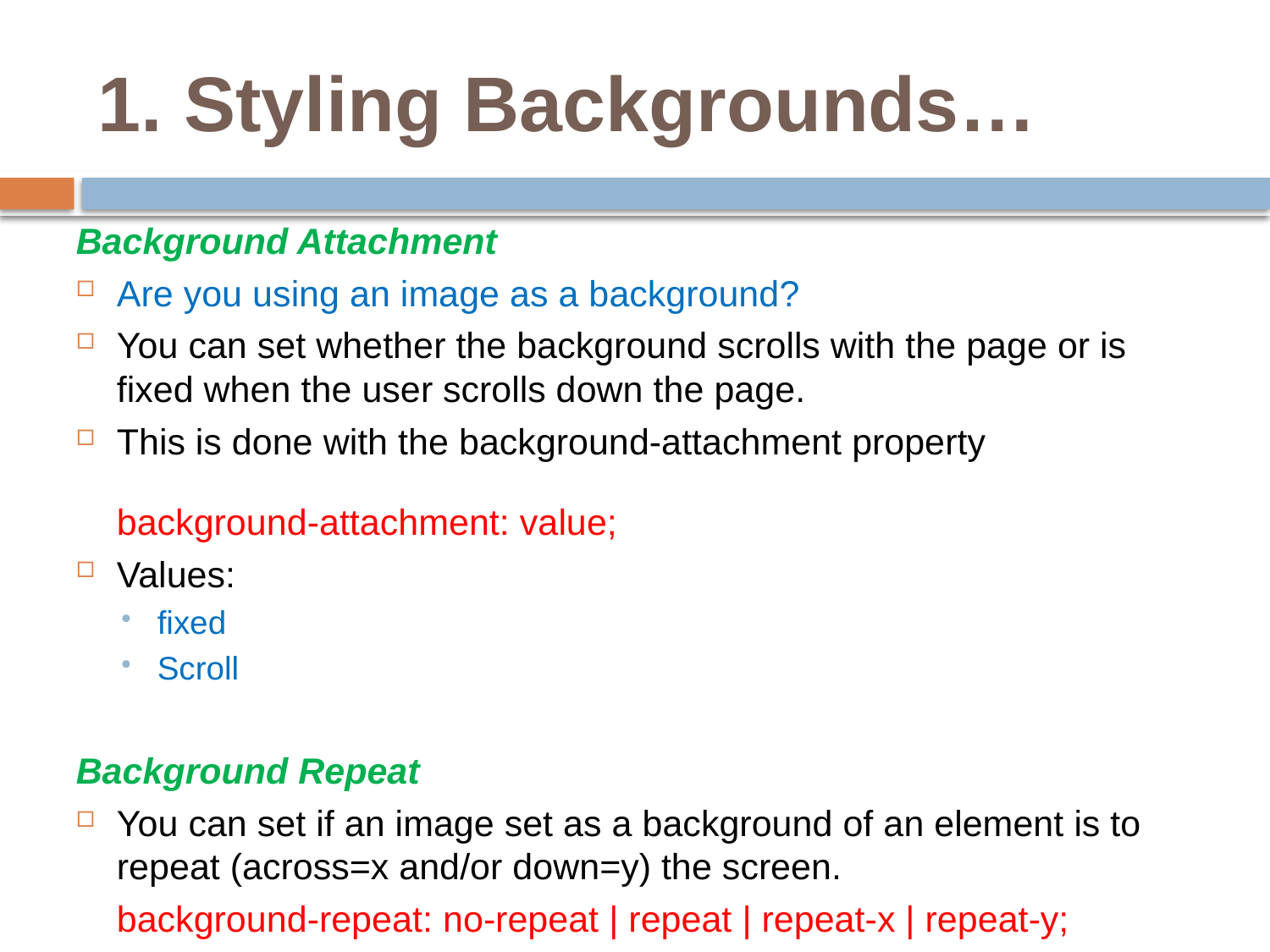

# 1. Styling Backgrounds…
Background Attachment
Are you using an image as a background?
You can set whether the background scrolls with the page or is fixed when the user scrolls down the page.
This is done with the background-attachment property

	background-attachment: value;
Values:
fixed
Scroll

Background Repeat
You can set if an image set as a background of an element is to repeat (across=x and/or down=y) the screen.
	background-repeat: no-repeat | repeat | repeat-x | repeat-y;